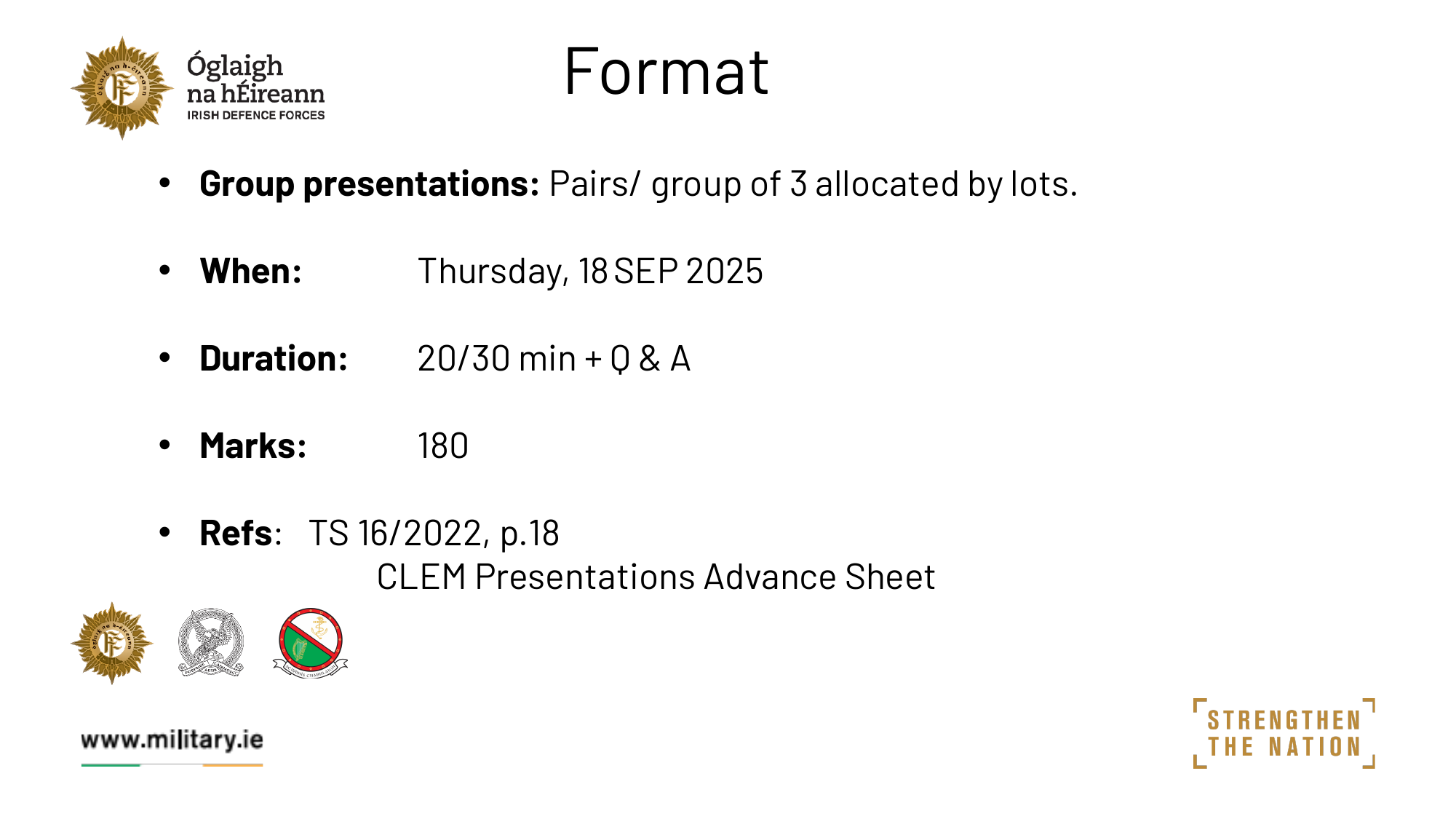

Format
Group presentations: Pairs/ group of 3 allocated by lots.

When: 	Thursday, 18 SEP 2025

Duration: 	20/30 min + Q & A

Marks: 	180

Refs: 	TS 16/2022, p.18
		CLEM Presentations Advance Sheet